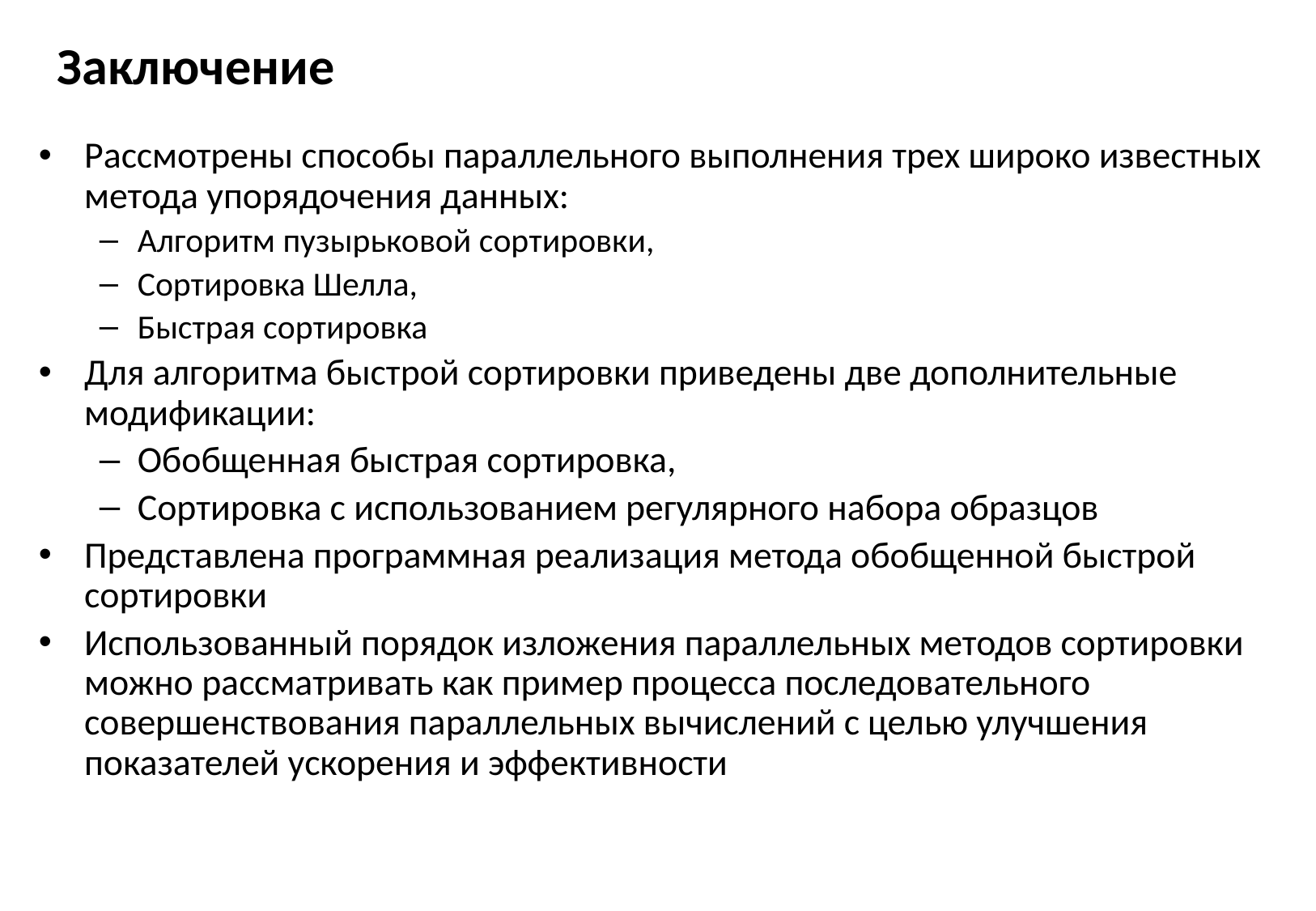

# Заключение
Рассмотрены способы параллельного выполнения трех широко известных метода упорядочения данных:
Алгоритм пузырьковой сортировки,
Сортировка Шелла,
Быстрая сортировка
Для алгоритма быстрой сортировки приведены две дополнительные модификации:
Обобщенная быстрая сортировка,
Сортировка с использованием регулярного набора образцов
Представлена программная реализация метода обобщенной быстрой сортировки
Использованный порядок изложения параллельных методов сортировки можно рассматривать как пример процесса последовательного совершенствования параллельных вычислений с целью улучшения показателей ускорения и эффективности